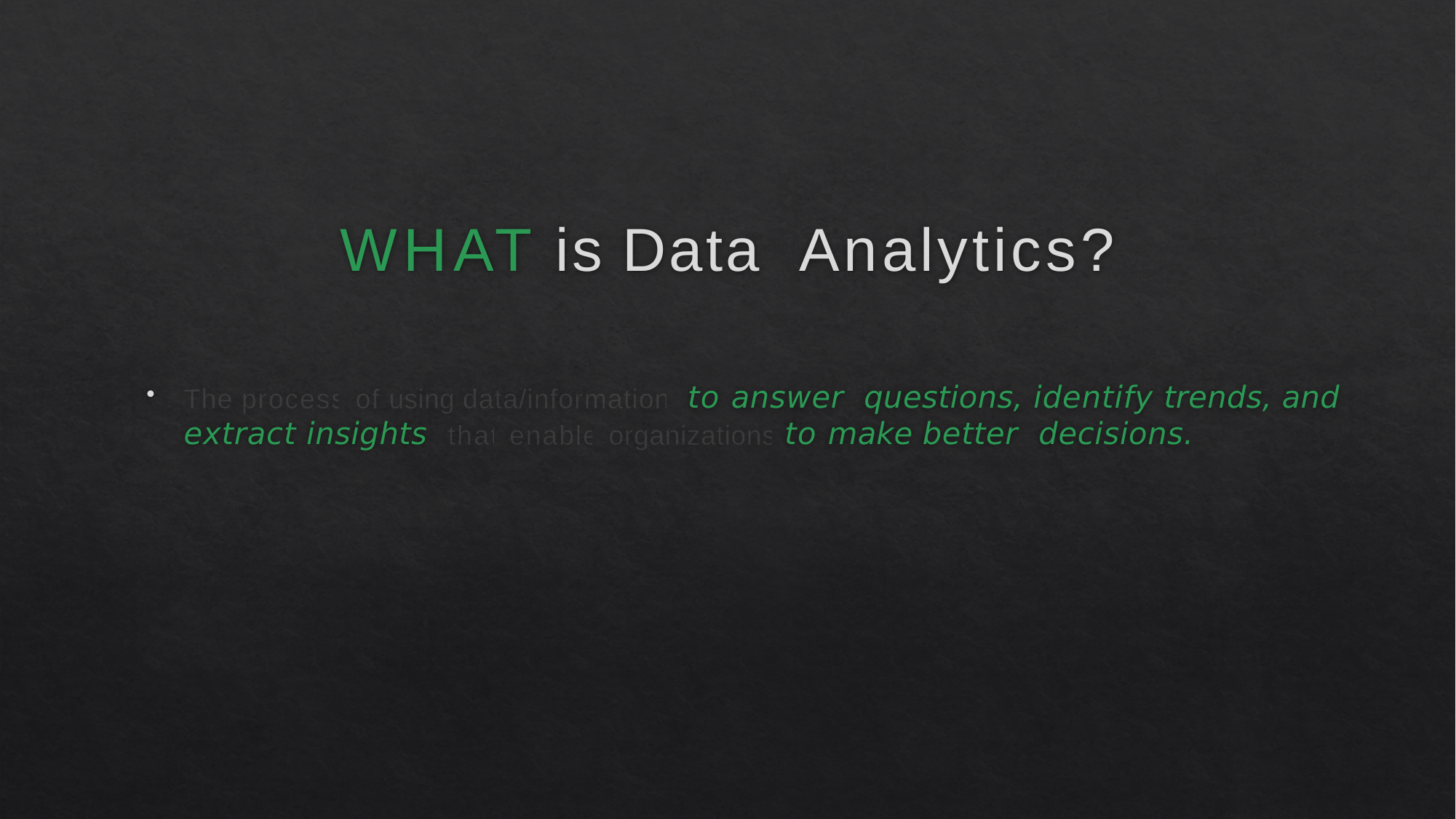

# WHAT is Data  Analytics?
The process of using data/information  to answer  questions, identify trends, and extract insights  that enable organizations to make better  decisions.